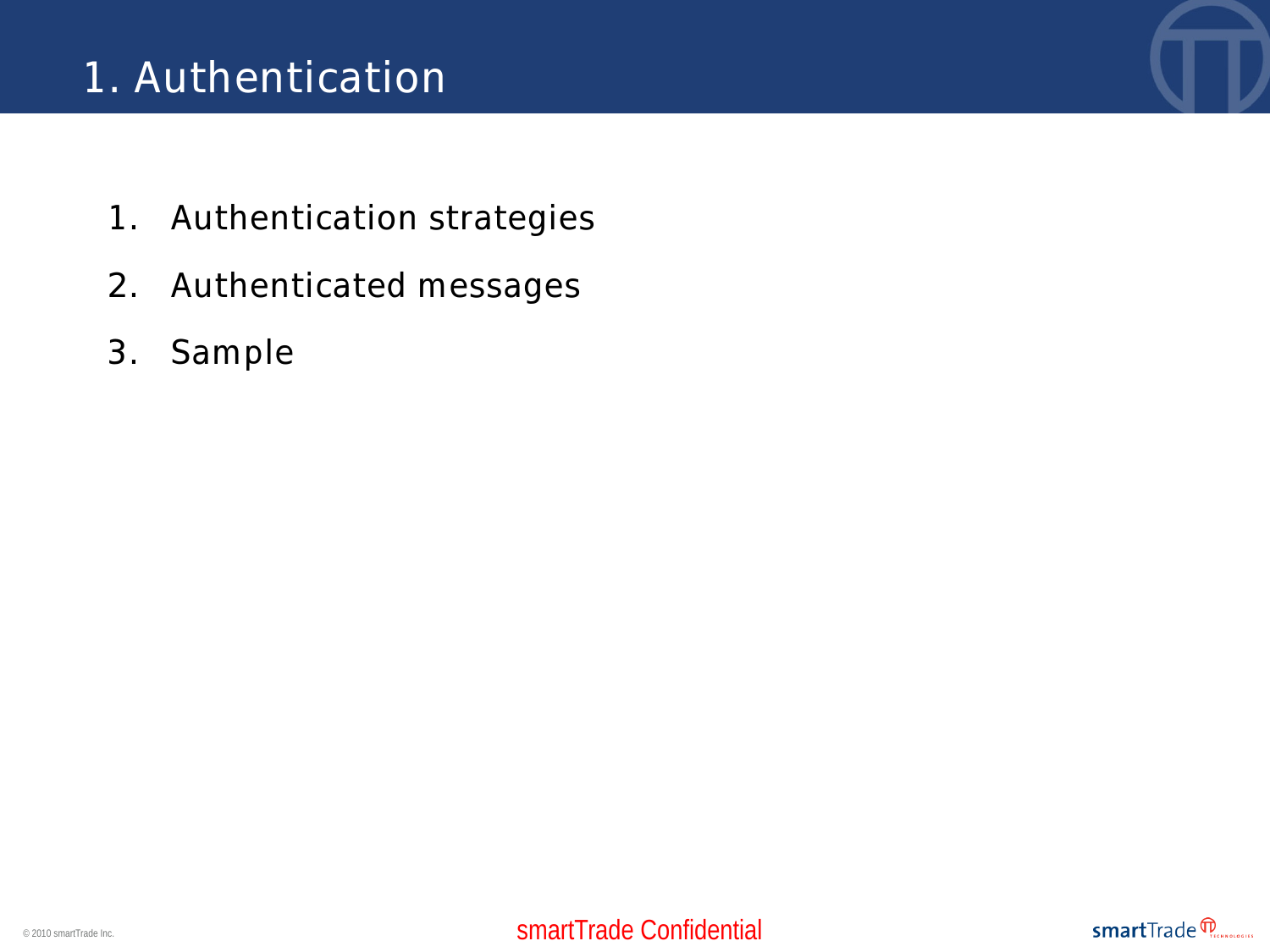

1. Authentication

Authentication strategies
Authenticated messages
Sample